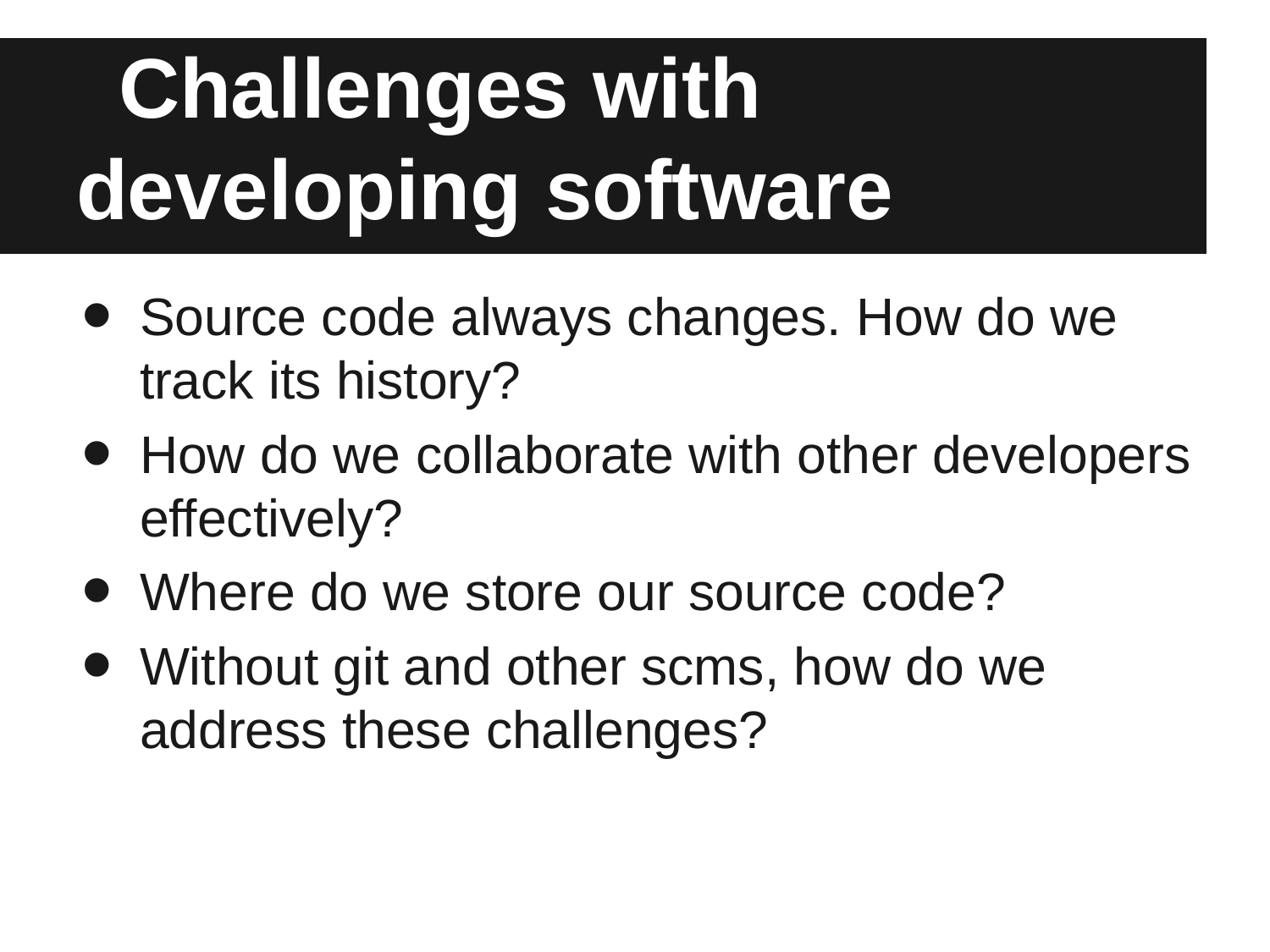

# Challenges with developing software
Source code always changes. How do we track its history?
How do we collaborate with other developers effectively?
Where do we store our source code?
Without git and other scms, how do we address these challenges?